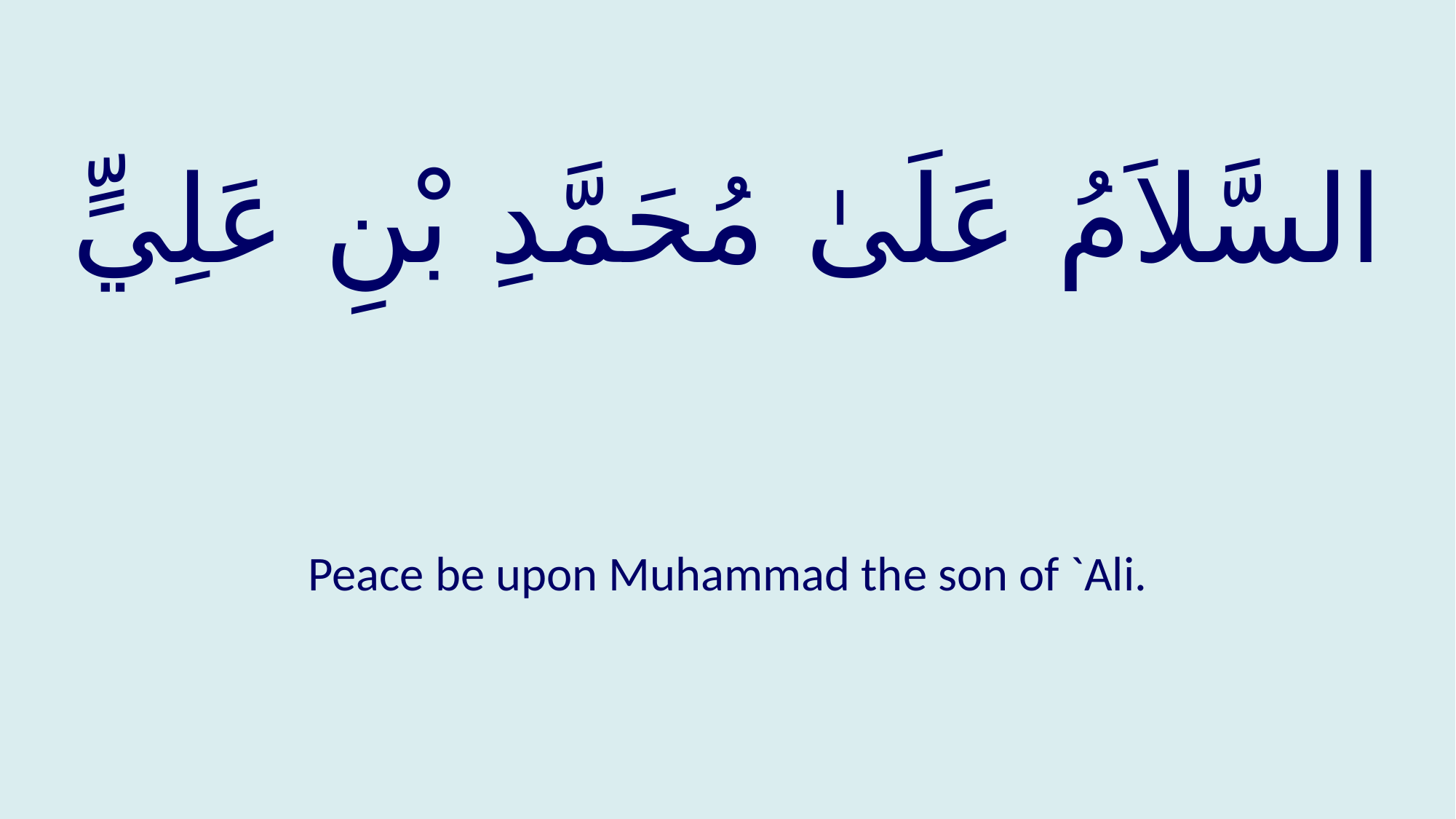

# السَّلاَمُ عَلَىٰ مُحَمَّدِ بْنِ عَلِيٍّ
Peace be upon Muhammad the son of `Ali.